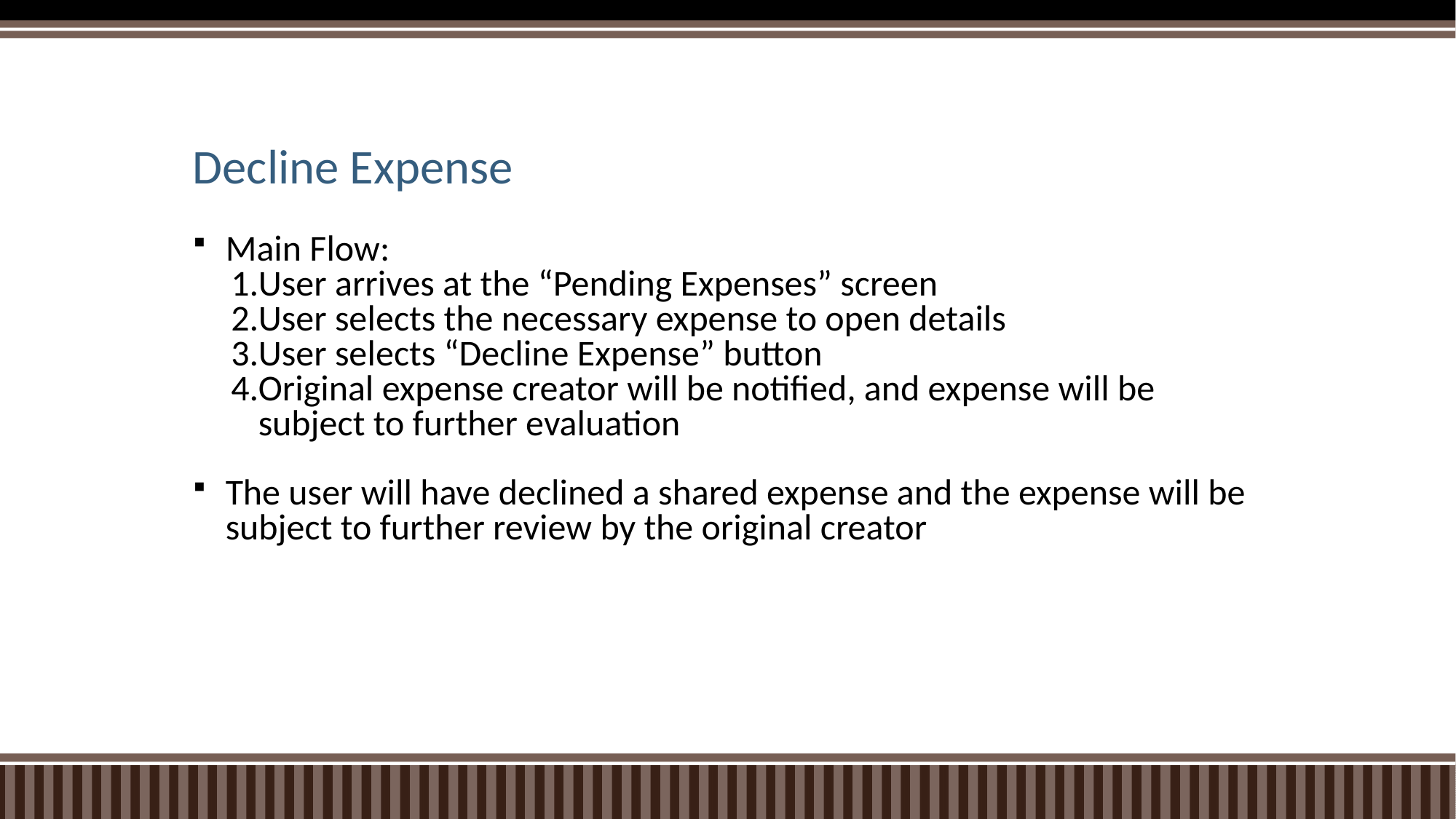

# Decline Expense
Main Flow:
User arrives at the “Pending Expenses” screen
User selects the necessary expense to open details
User selects “Decline Expense” button
Original expense creator will be notified, and expense will be subject to further evaluation

The user will have declined a shared expense and the expense will be subject to further review by the original creator